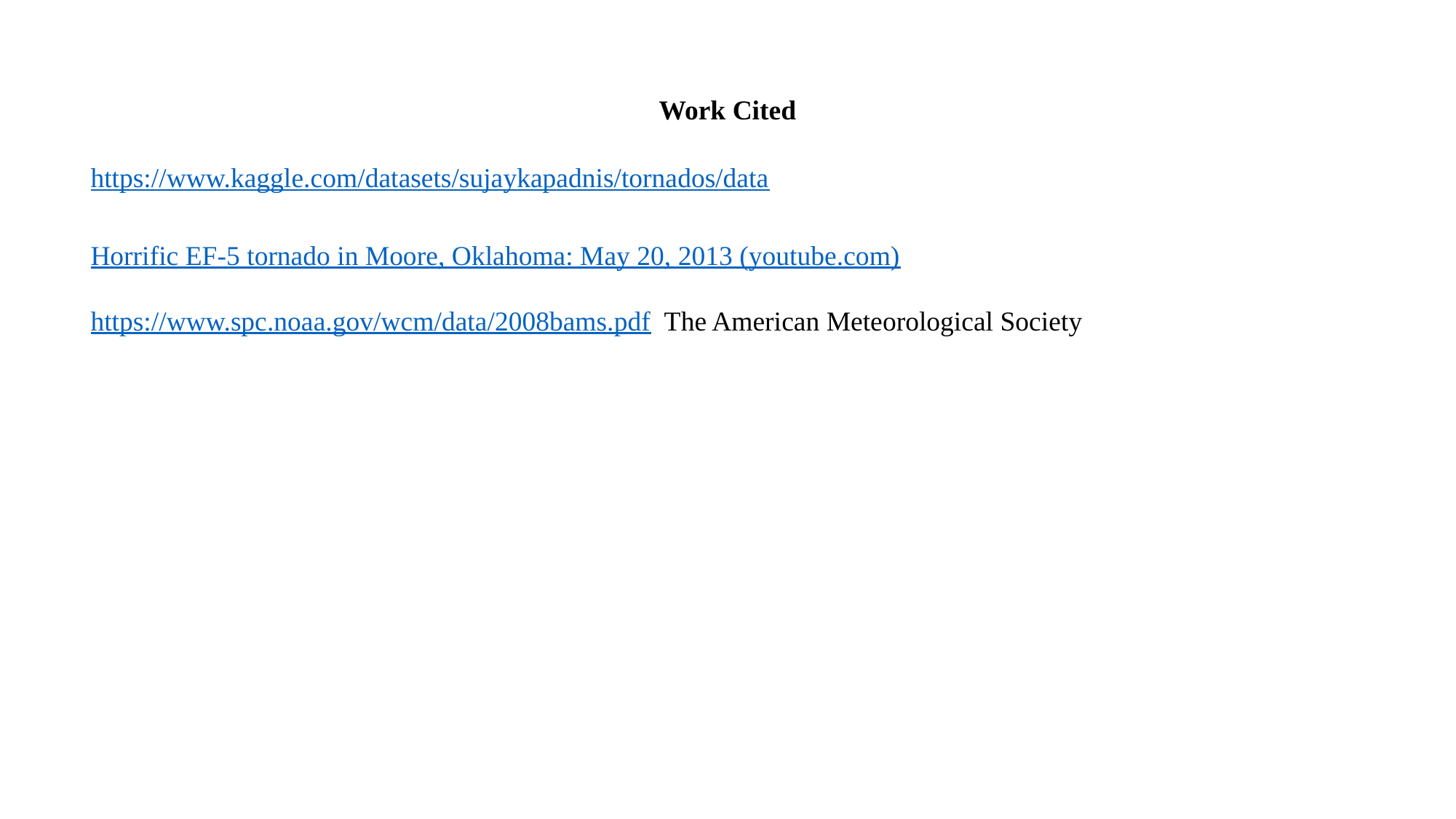

Work Cited

https://www.kaggle.com/datasets/sujaykapadnis/tornados/data

Horrific EF-5 tornado in Moore, Oklahoma: May 20, 2013 (youtube.com)

https://www.spc.noaa.gov/wcm/data/2008bams.pdf  The American Meteorological Society